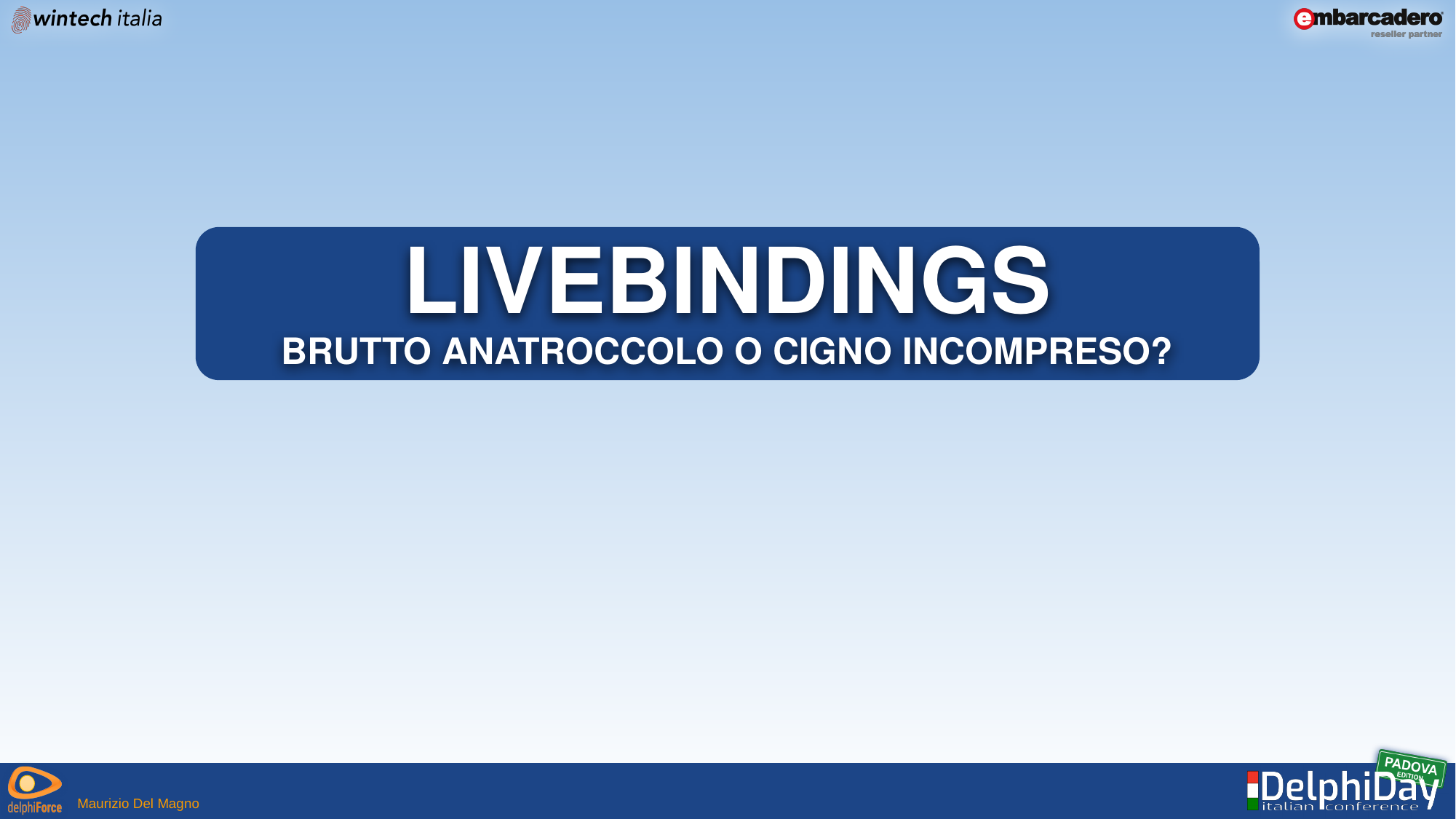

# LiveBindings
Brutto anatroccolo o cigno incompreso?